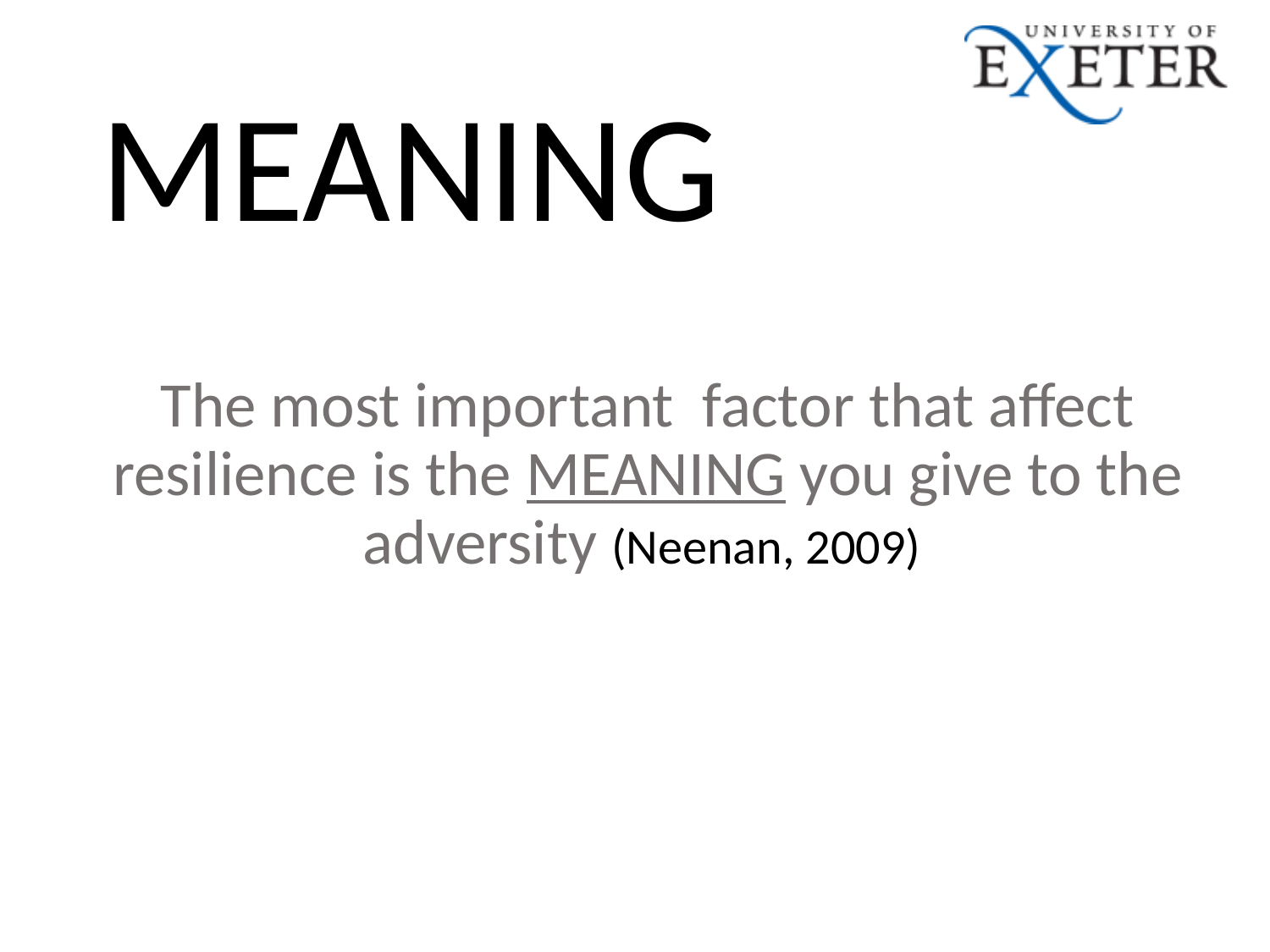

# MEANING
The most important  factor that affect resilience is the MEANING you give to the adversity (Neenan, 2009)